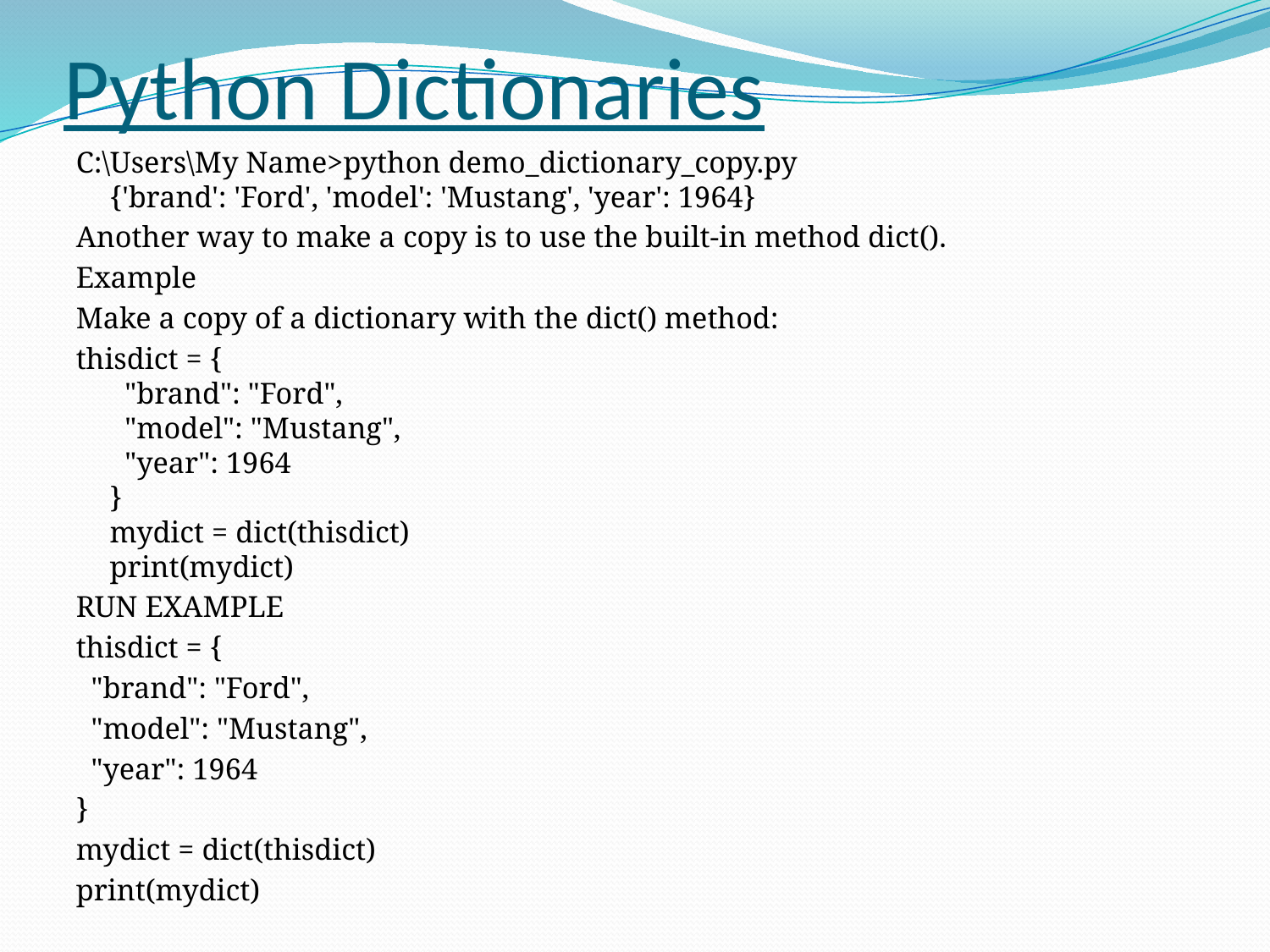

# Python Dictionaries
C:\Users\My Name>python demo_dictionary_copy.py
{'brand': 'Ford', 'model': 'Mustang', 'year': 1964}
Another way to make a copy is to use the built-in method dict().
Example
Make a copy of a dictionary with the dict() method:
thisdict = {
  "brand": "Ford",
  "model": "Mustang",
  "year": 1964
}
mydict = dict(thisdict)
print(mydict)
RUN EXAMPLE
thisdict = {
  "brand": "Ford",
  "model": "Mustang",
  "year": 1964
}
mydict = dict(thisdict)
print(mydict)